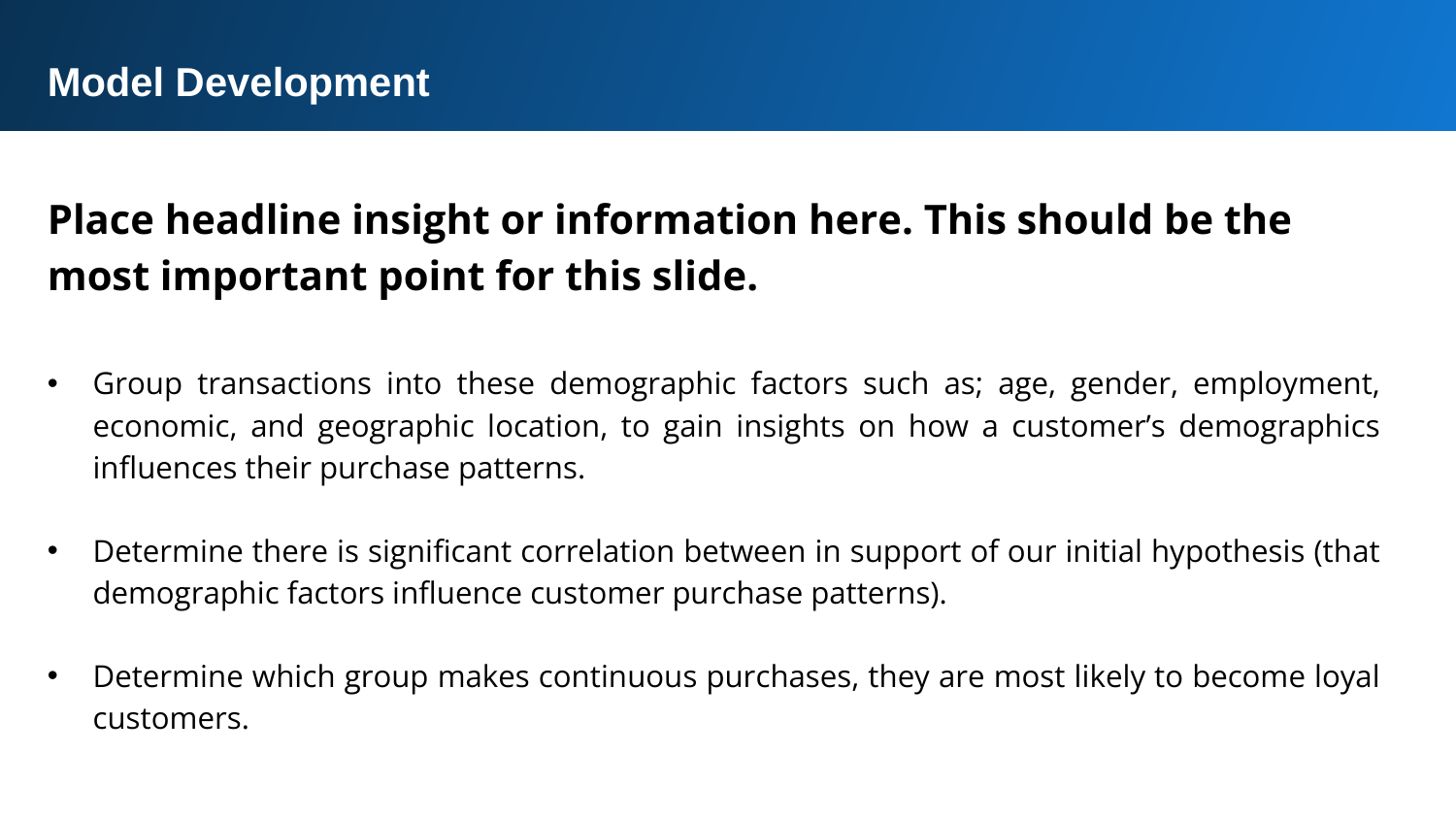

Model Development
Place headline insight or information here. This should be the most important point for this slide.
Group transactions into these demographic factors such as; age, gender, employment, economic, and geographic location, to gain insights on how a customer’s demographics influences their purchase patterns.

Determine there is significant correlation between in support of our initial hypothesis (that demographic factors influence customer purchase patterns).

Determine which group makes continuous purchases, they are most likely to become loyal customers.